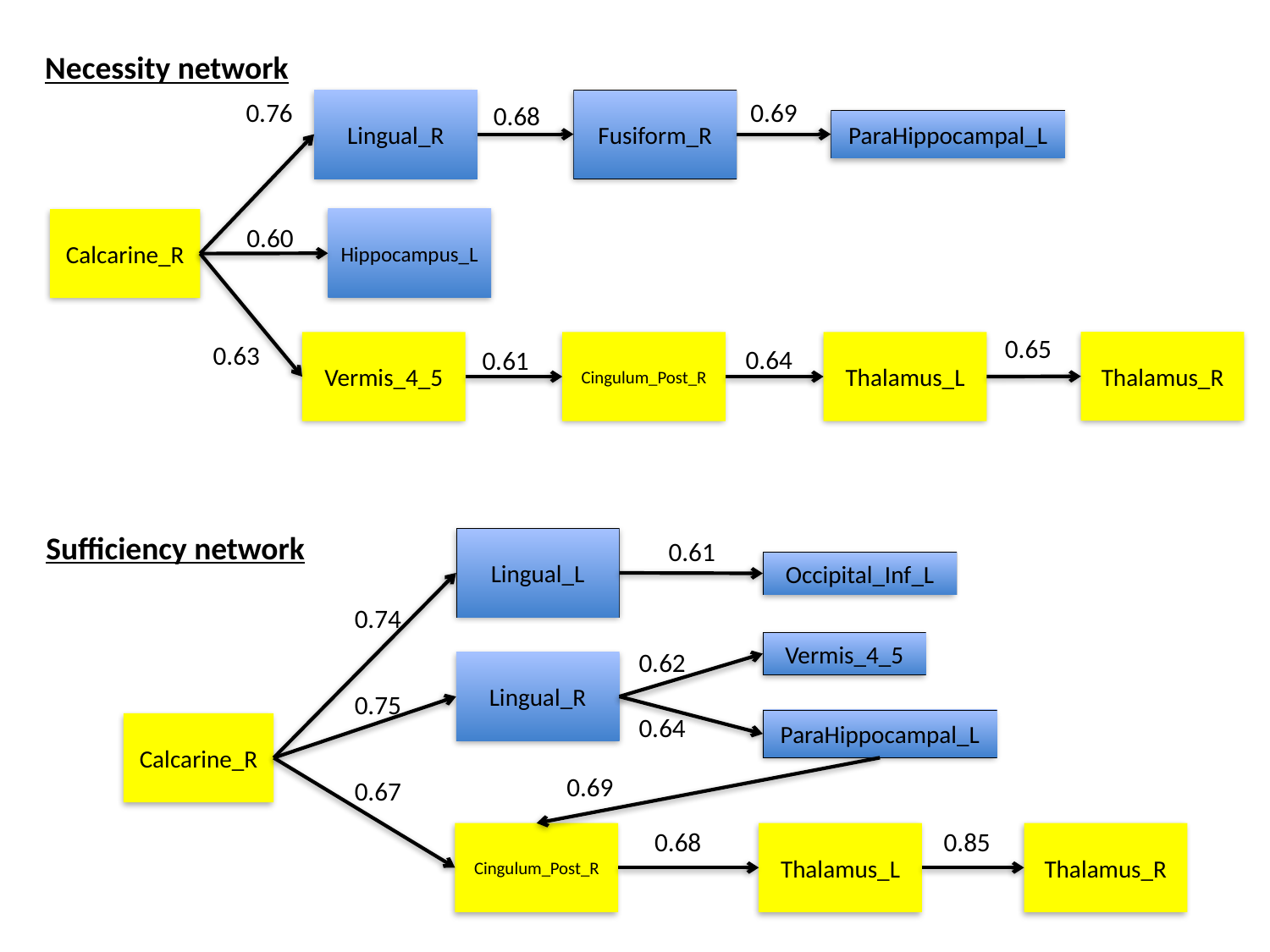

Necessity network
Lingual_R
Fusiform_R
0.76
0.69
0.68
ParaHippocampal_L
Hippocampus_L
Calcarine_R
0.60
0.65
Thalamus_R
0.63
Vermis_4_5
Cingulum_Post_R
Thalamus_L
0.64
0.61
Sufficiency network
Lingual_L
0.61
Occipital_Inf_L
0.74
Vermis_4_5
0.62
Lingual_R
0.75
0.64
ParaHippocampal_L
Calcarine_R
0.69
0.67
0.68
0.85
Cingulum_Post_R
Thalamus_L
Thalamus_R